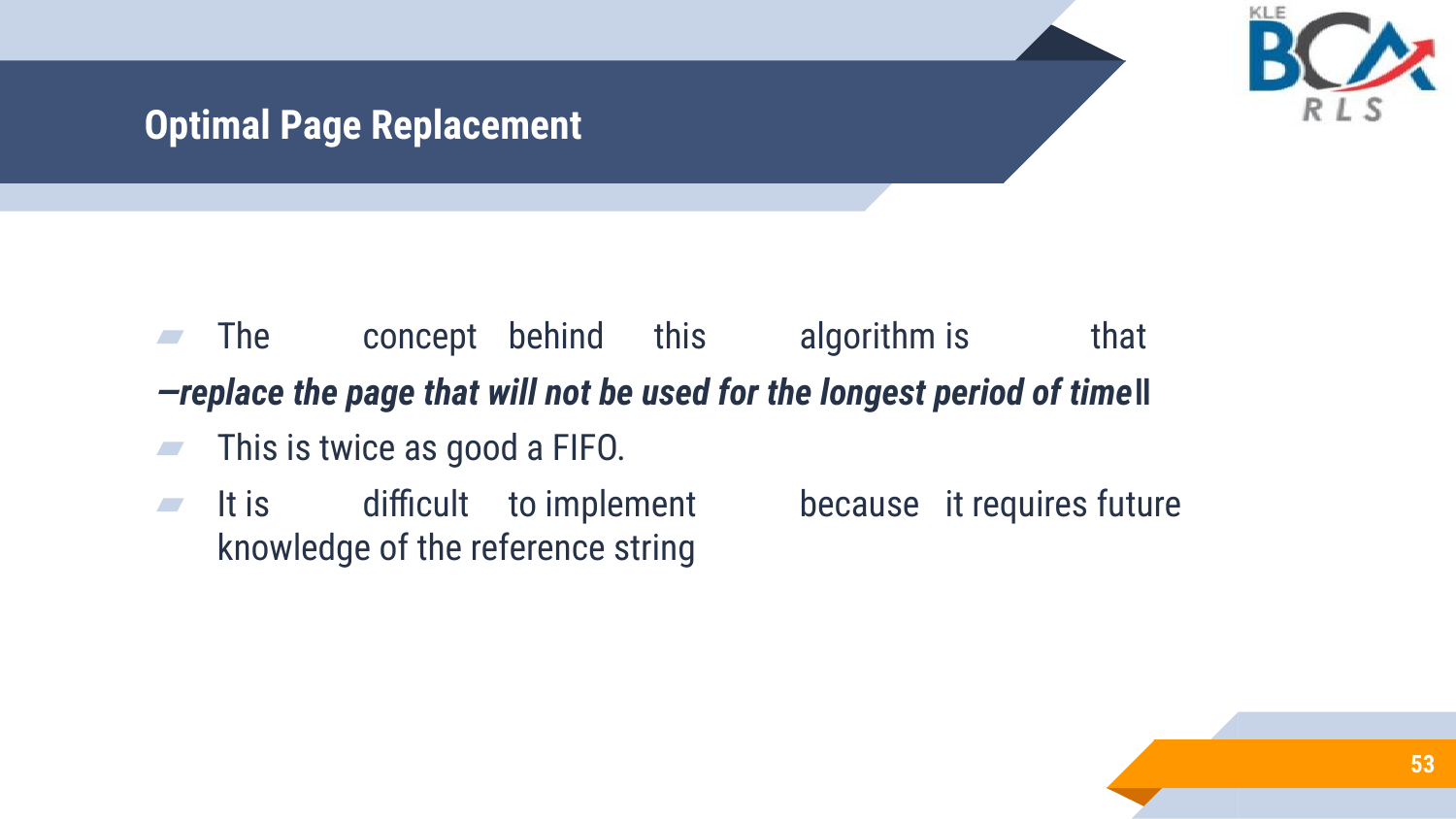

# Optimal Page Replacement
The	concept	behind	this	algorithm	is	that
―replace the page that will not be used for the longest period of time‖
This is twice as good a FIFO.
It is	difficult	to implement	because	it requires future knowledge of the reference string
53